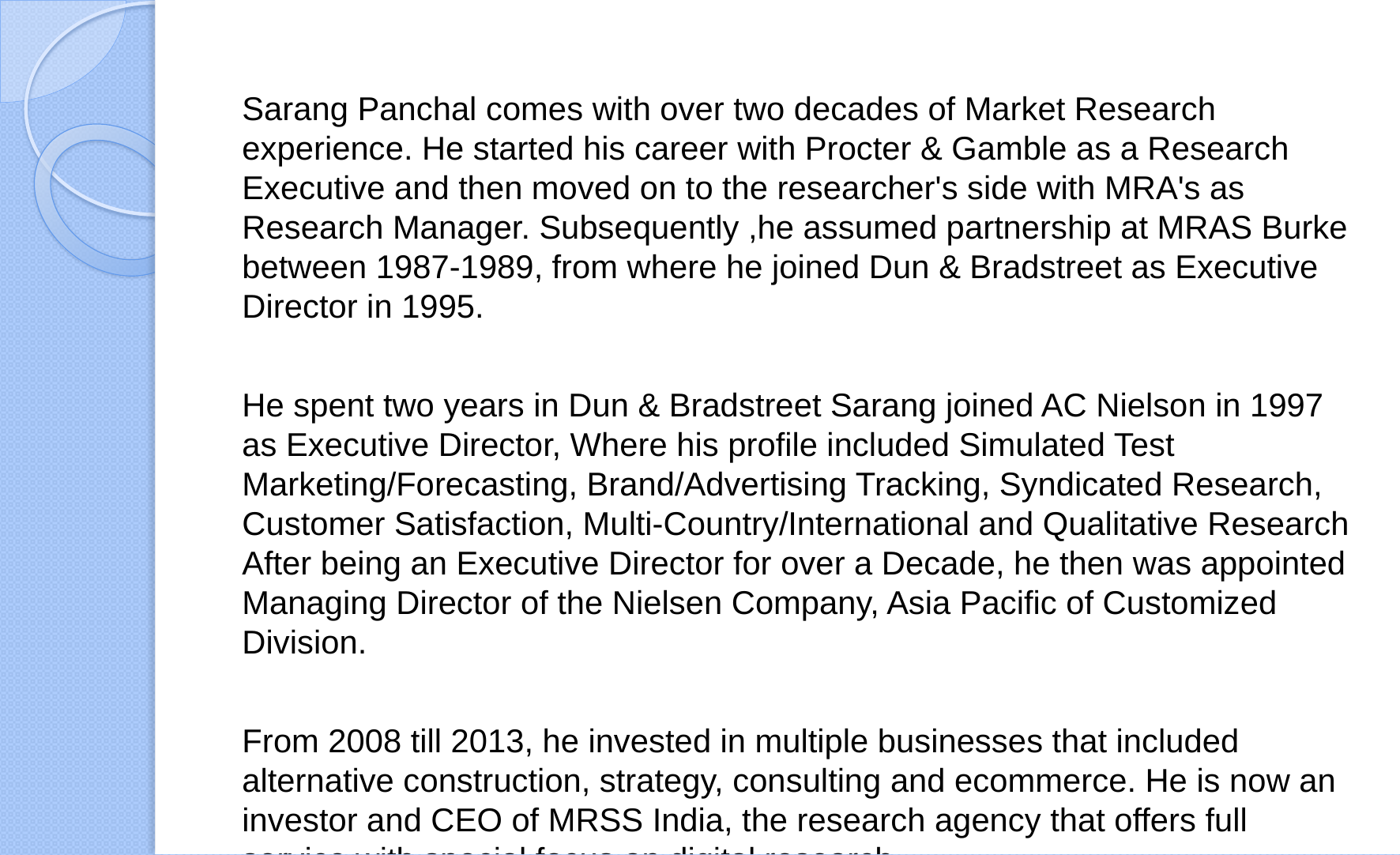

Sarang Panchal comes with over two decades of Market Research experience. He started his career with Procter & Gamble as a Research Executive and then moved on to the researcher's side with MRA's as Research Manager. Subsequently ,he assumed partnership at MRAS Burke between 1987-1989, from where he joined Dun & Bradstreet as Executive Director in 1995.

He spent two years in Dun & Bradstreet Sarang joined AC Nielson in 1997 as Executive Director, Where his profile included Simulated Test Marketing/Forecasting, Brand/Advertising Tracking, Syndicated Research, Customer Satisfaction, Multi-Country/International and Qualitative Research After being an Executive Director for over a Decade, he then was appointed Managing Director of the Nielsen Company, Asia Pacific of Customized Division.

From 2008 till 2013, he invested in multiple businesses that included alternative construction, strategy, consulting and ecommerce. He is now an investor and CEO of MRSS India, the research agency that offers full service with special focus on digital research.